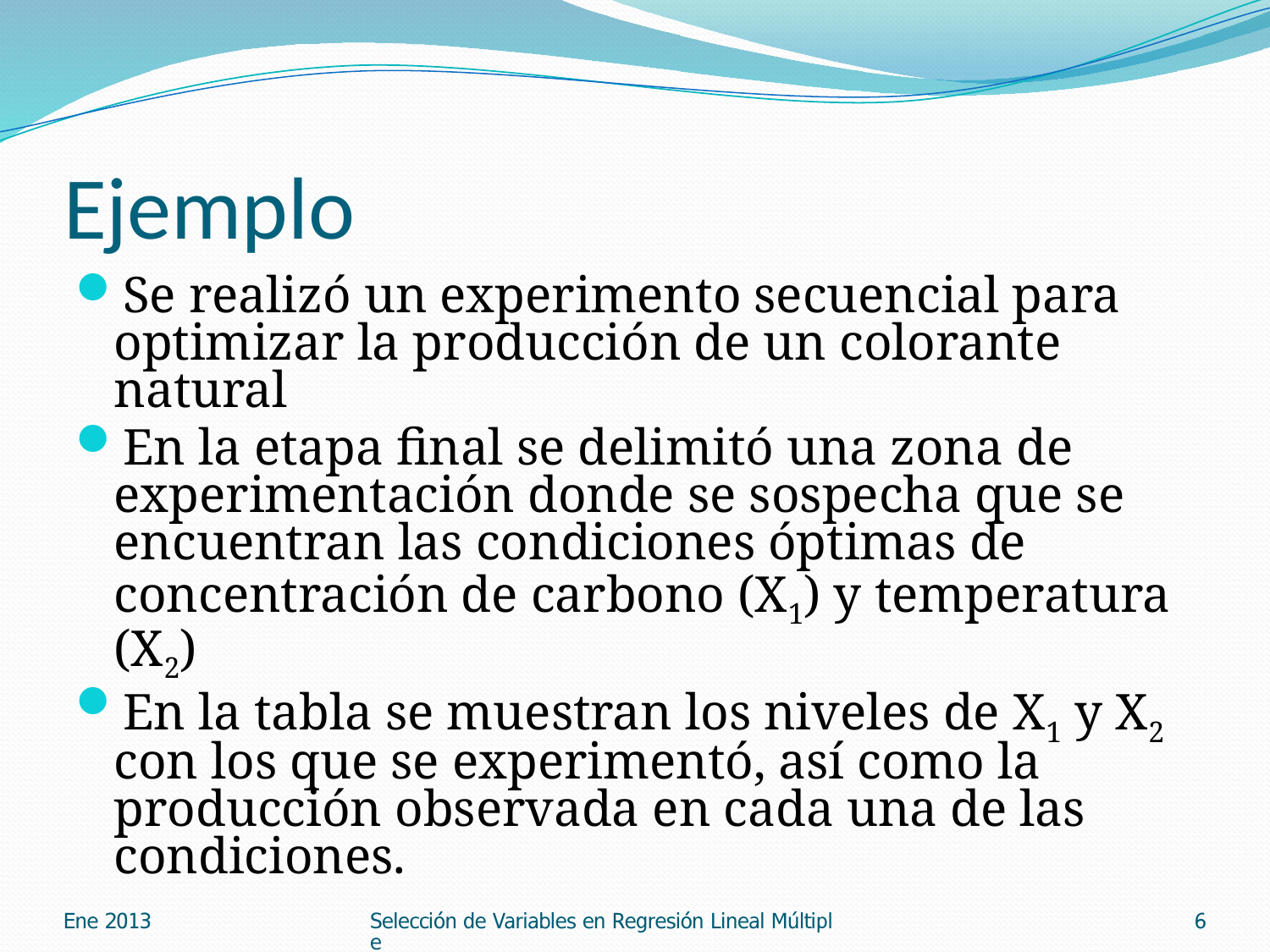

# Ejemplo
Se realizó un experimento secuencial para optimizar la producción de un colorante natural
En la etapa final se delimitó una zona de experimentación donde se sospecha que se encuentran las condiciones óptimas de concentración de carbono (X1) y temperatura (X2)
En la tabla se muestran los niveles de X1 y X2 con los que se experimentó, así como la producción observada en cada una de las condiciones.
Ene 2013
Selección de Variables en Regresión Lineal Múltiple
6